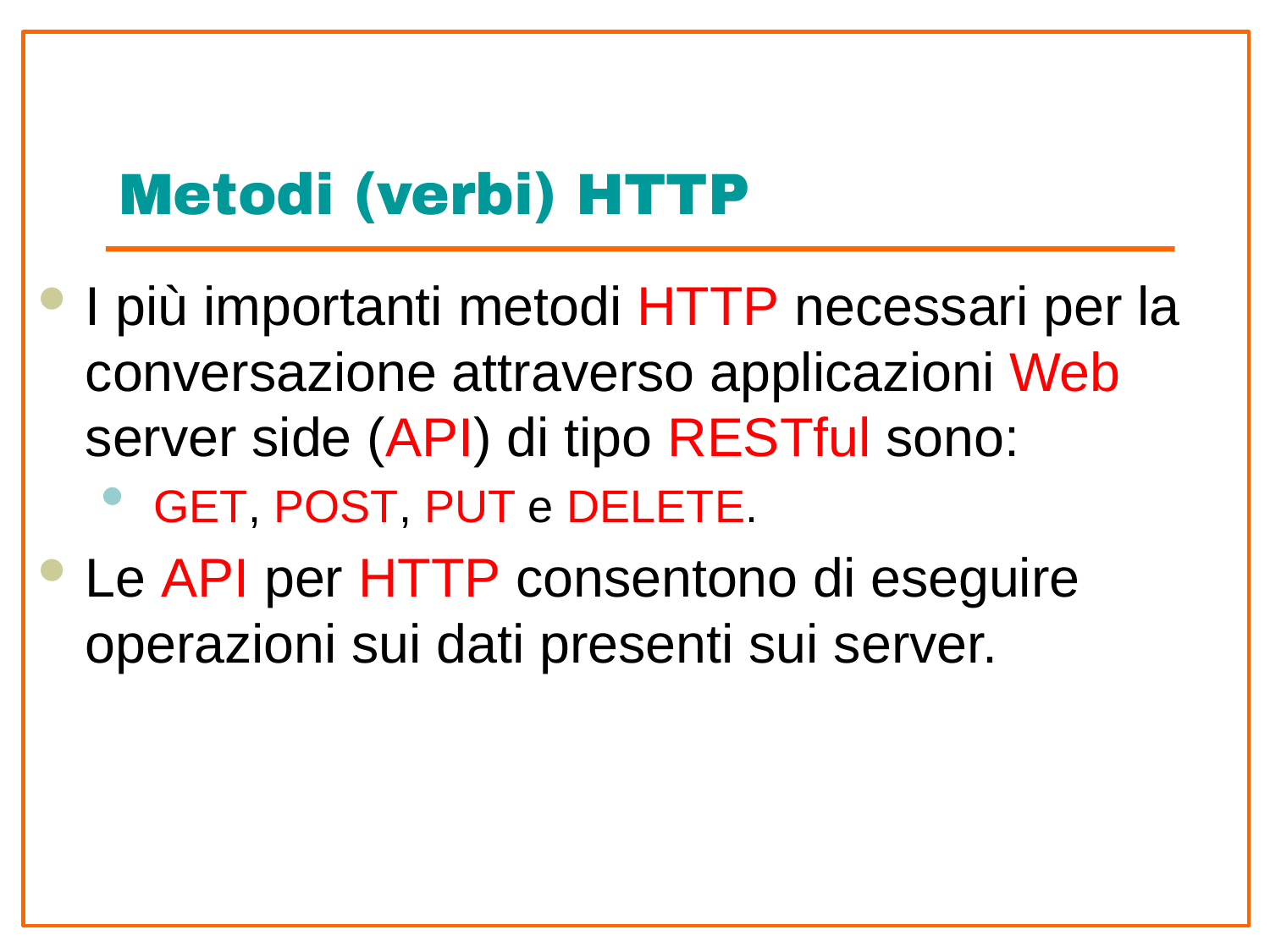

# Metodi (verbi) HTTP
I più importanti metodi HTTP necessari per la conversazione attraverso applicazioni Web server side (API) di tipo RESTful sono:
 GET, POST, PUT e DELETE.
Le API per HTTP consentono di eseguire operazioni sui dati presenti sui server.